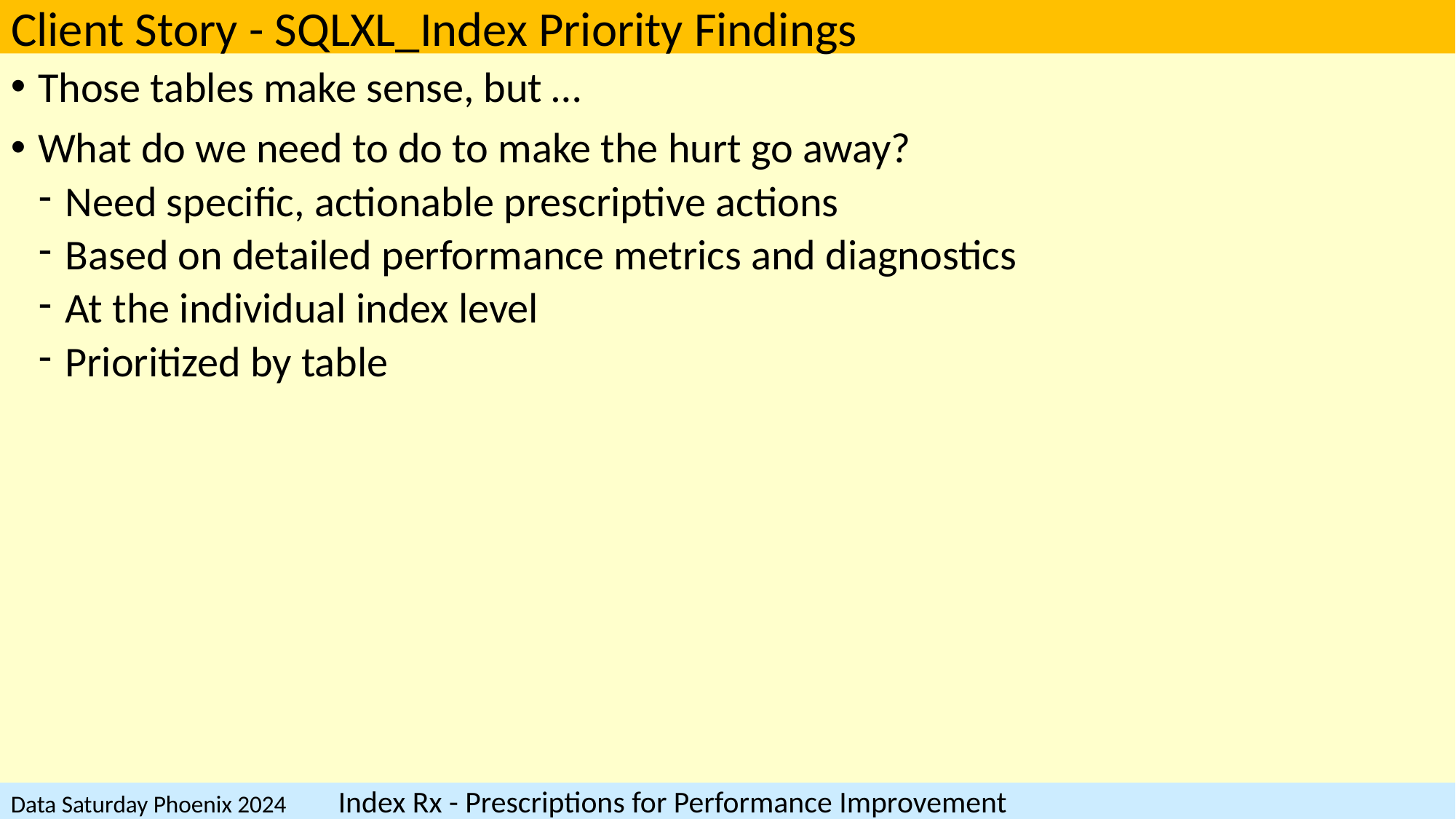

# Client Story - SQLXL_Index Priority Findings
Those tables make sense, but …
What do we need to do to make the hurt go away?
Need specific, actionable prescriptive actions
Based on detailed performance metrics and diagnostics
At the individual index level
Prioritized by table